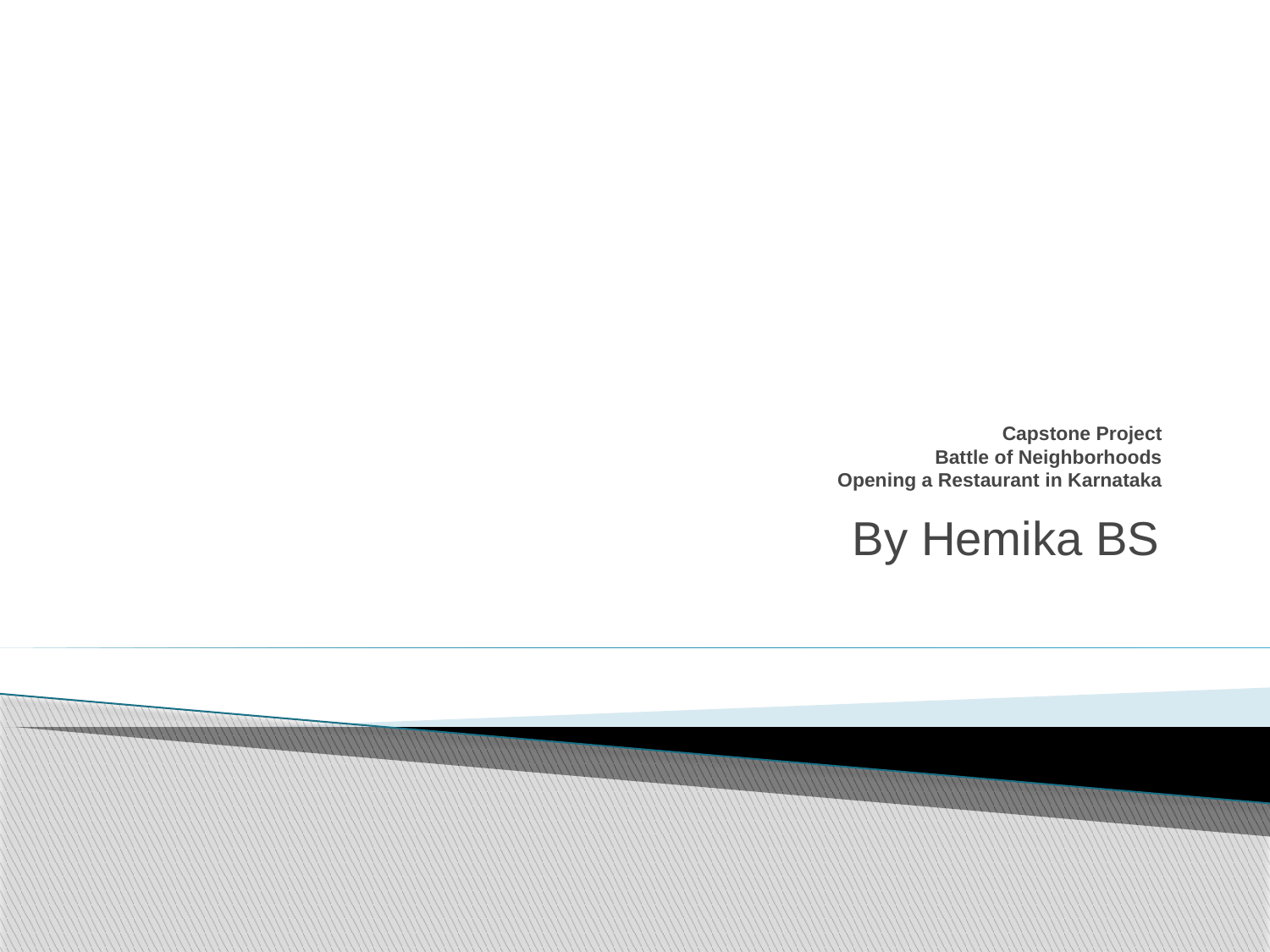

# Capstone Project Battle of Neighborhoods Opening a Restaurant in Karnataka
By Hemika BS